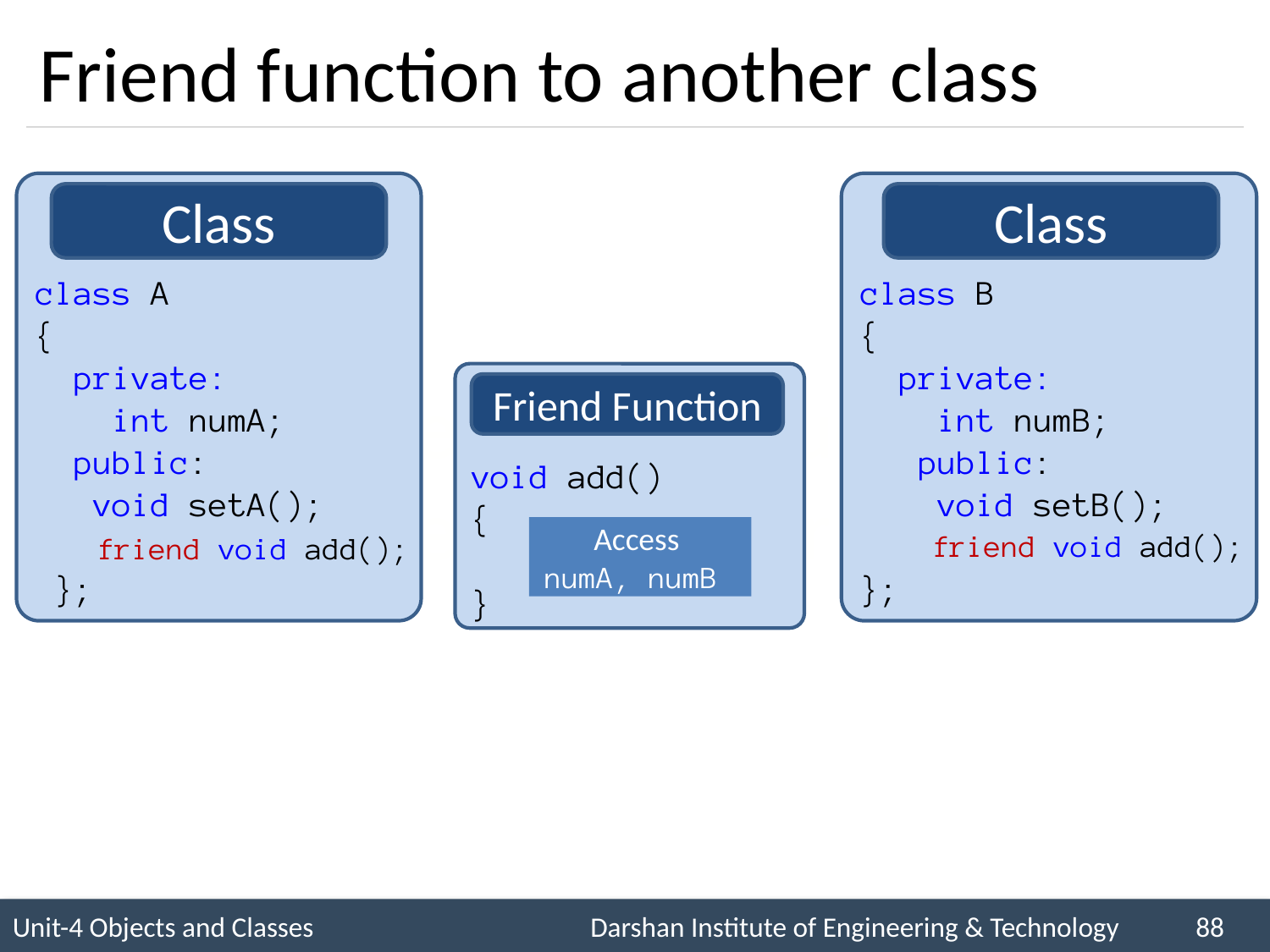

# Friend function to another class

class A
{
  private:
    int numA;
  public:
   void setA();

 };

class B
{
  private:
    int numB;
   public:
    void setB();

};
Class
Class

void add()
{

}
Friend Function
Access
numA, numB
friend void add();
friend void add();